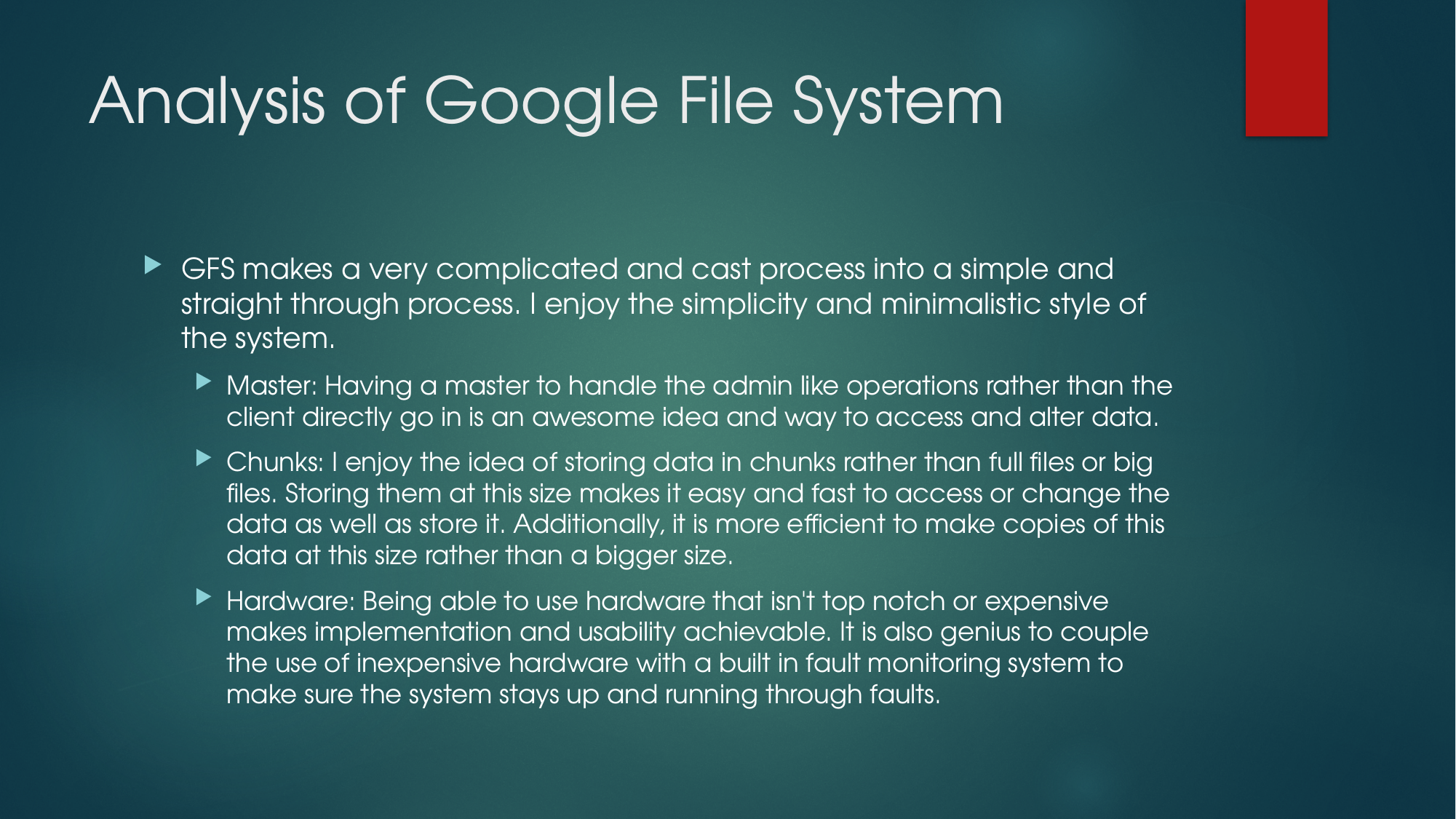

# Analysis of Google File System
GFS makes a very complicated and cast process into a simple and straight through process. I enjoy the simplicity and minimalistic style of the system.
Master: Having a master to handle the admin like operations rather than the client directly go in is an awesome idea and way to access and alter data.
Chunks: I enjoy the idea of storing data in chunks rather than full files or big files. Storing them at this size makes it easy and fast to access or change the data as well as store it. Additionally, it is more efficient to make copies of this data at this size rather than a bigger size.
Hardware: Being able to use hardware that isn't top notch or expensive makes implementation and usability achievable. It is also genius to couple the use of inexpensive hardware with a built in fault monitoring system to make sure the system stays up and running through faults.